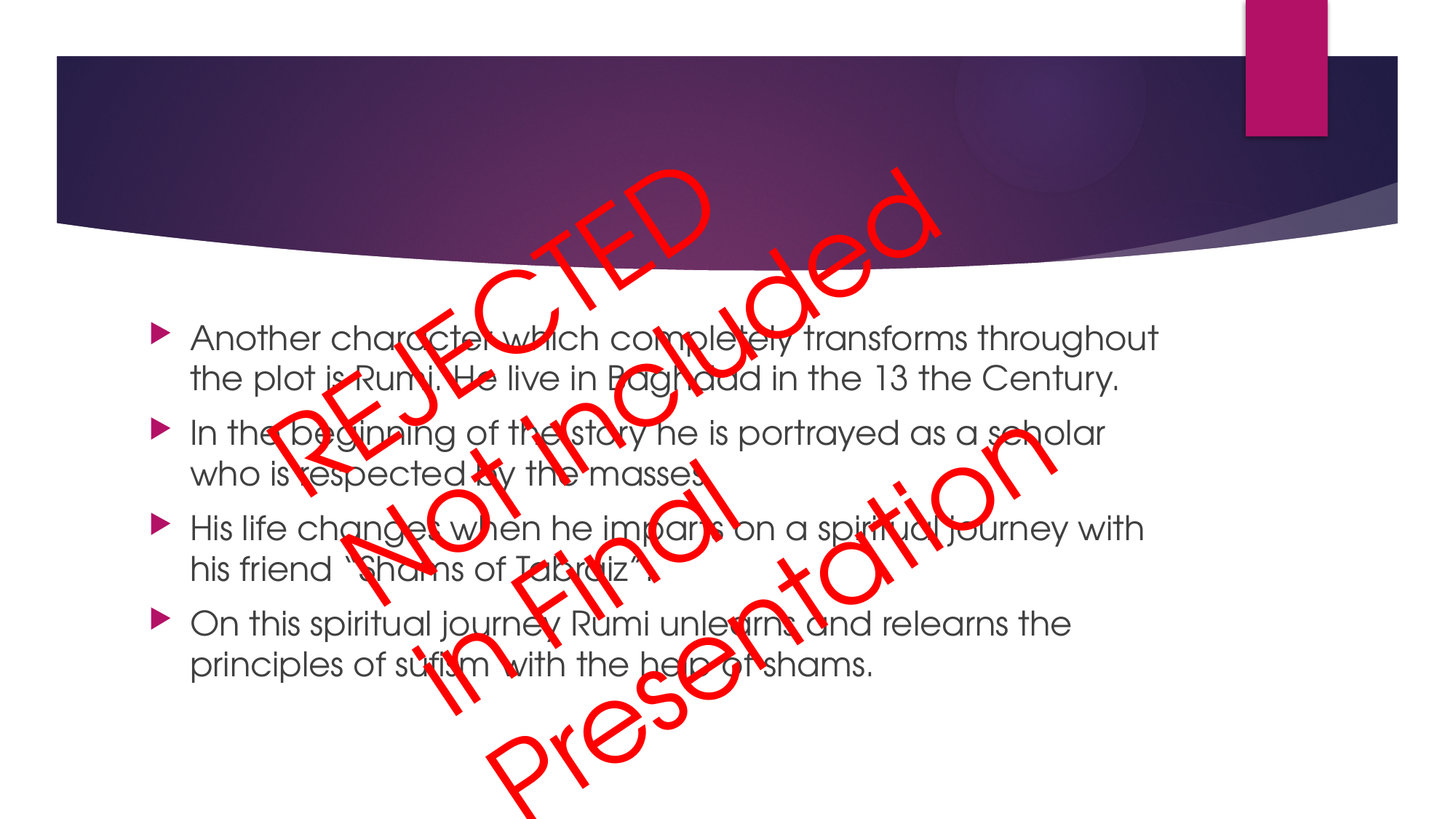

REJECTED
Not included in Final Presentation
Another character which completely transforms throughout the plot is Rumi. He live in Baghdad in the 13 the Century.
In the beginning of the story he is portrayed as a scholar who is respected by the masses.
His life changes when he imparts on a spiritual journey with his friend “Shams of Tabraiz”.
On this spiritual journey Rumi unlearns and relearns the principles of sufism with the help of shams.